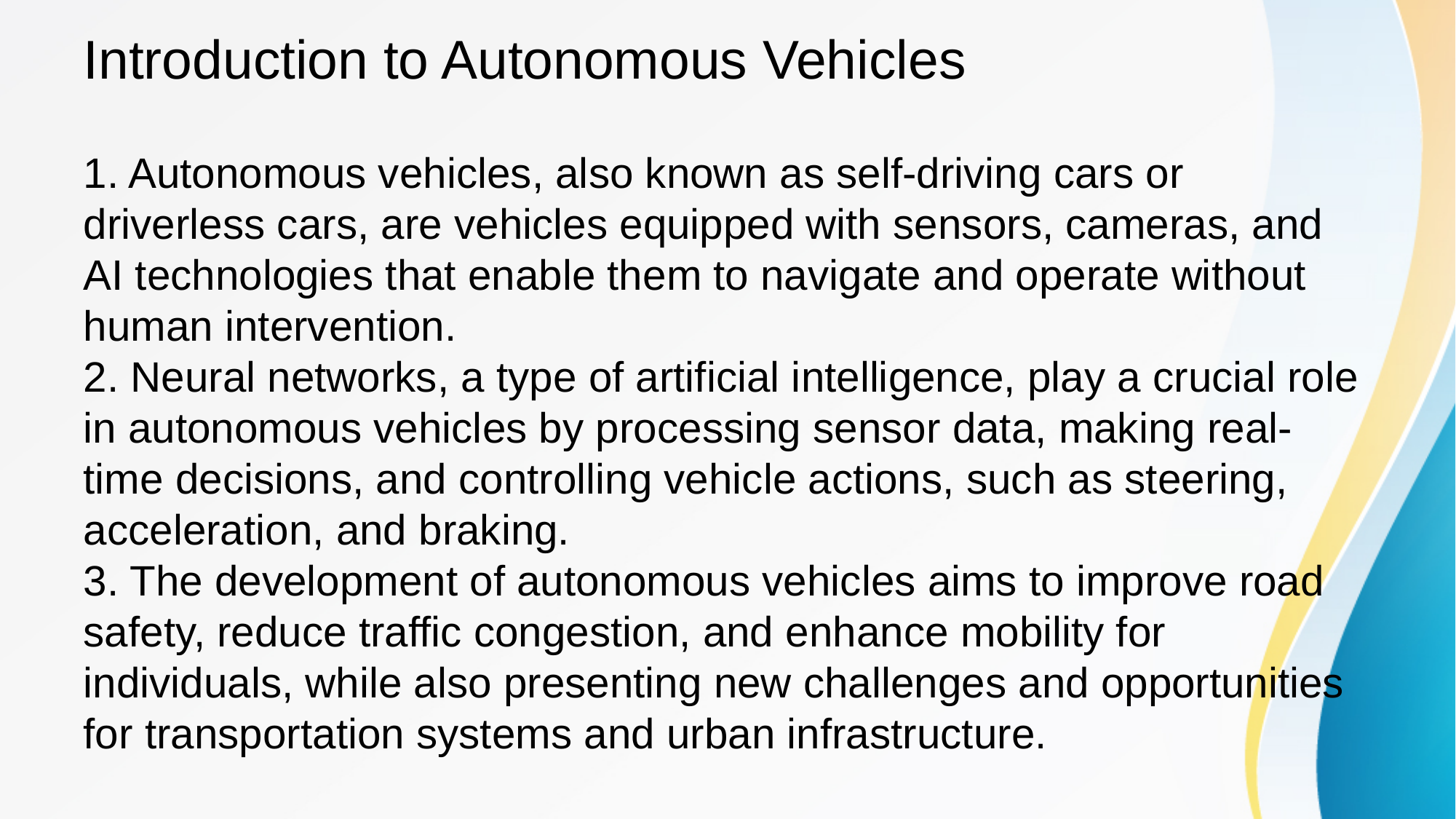

1. Autonomous vehicles, also known as self-driving cars or driverless cars, are vehicles equipped with sensors, cameras, and AI technologies that enable them to navigate and operate without human intervention.
2. Neural networks, a type of artificial intelligence, play a crucial role in autonomous vehicles by processing sensor data, making real-time decisions, and controlling vehicle actions, such as steering, acceleration, and braking.
3. The development of autonomous vehicles aims to improve road safety, reduce traffic congestion, and enhance mobility for individuals, while also presenting new challenges and opportunities for transportation systems and urban infrastructure.

# Introduction to Autonomous Vehicles